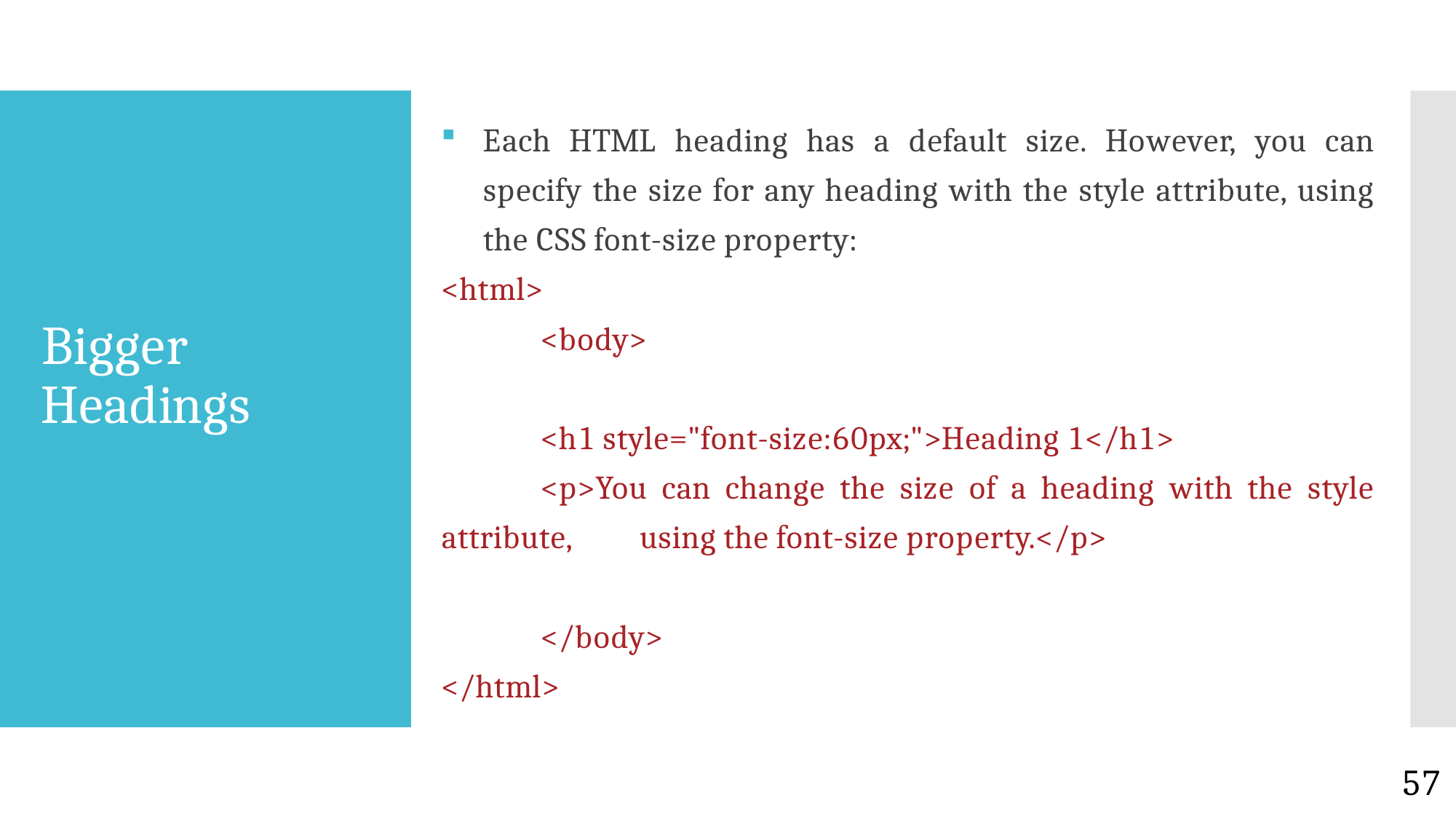

Each HTML heading has a default size. However, you can specify the size for any heading with the style attribute, using the CSS font-size property:
<html>
	<body>

		<h1 style="font-size:60px;">Heading 1</h1>
		<p>You can change the size of a heading with the style attribute, 		using the font-size property.</p>

	</body>
</html>

# Bigger Headings
57